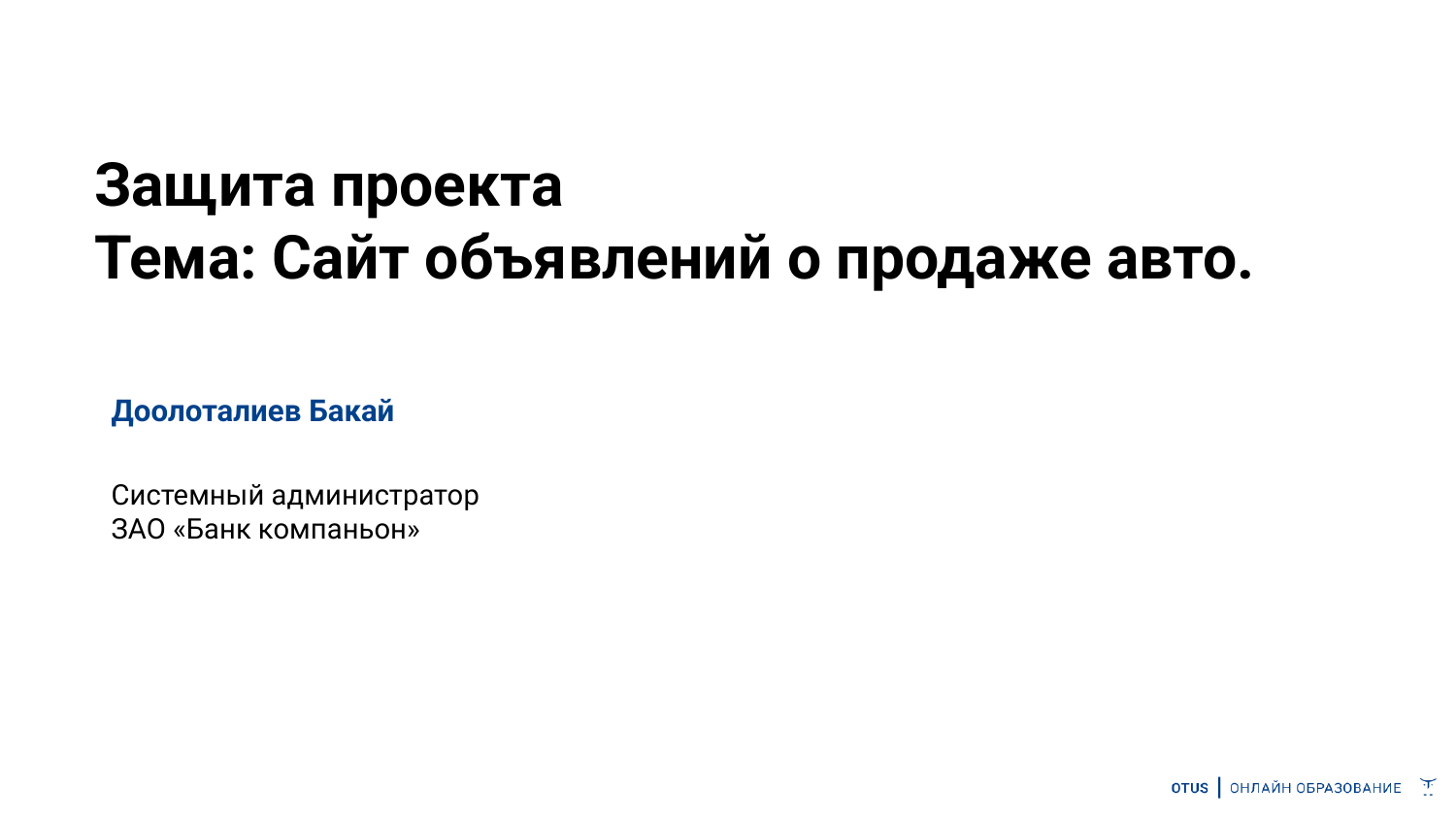

# Защита проекта
Тема: Сайт объявлений о продаже авто.

Доолоталиев Бакай
Системный администратор
ЗАО «Банк компаньон»